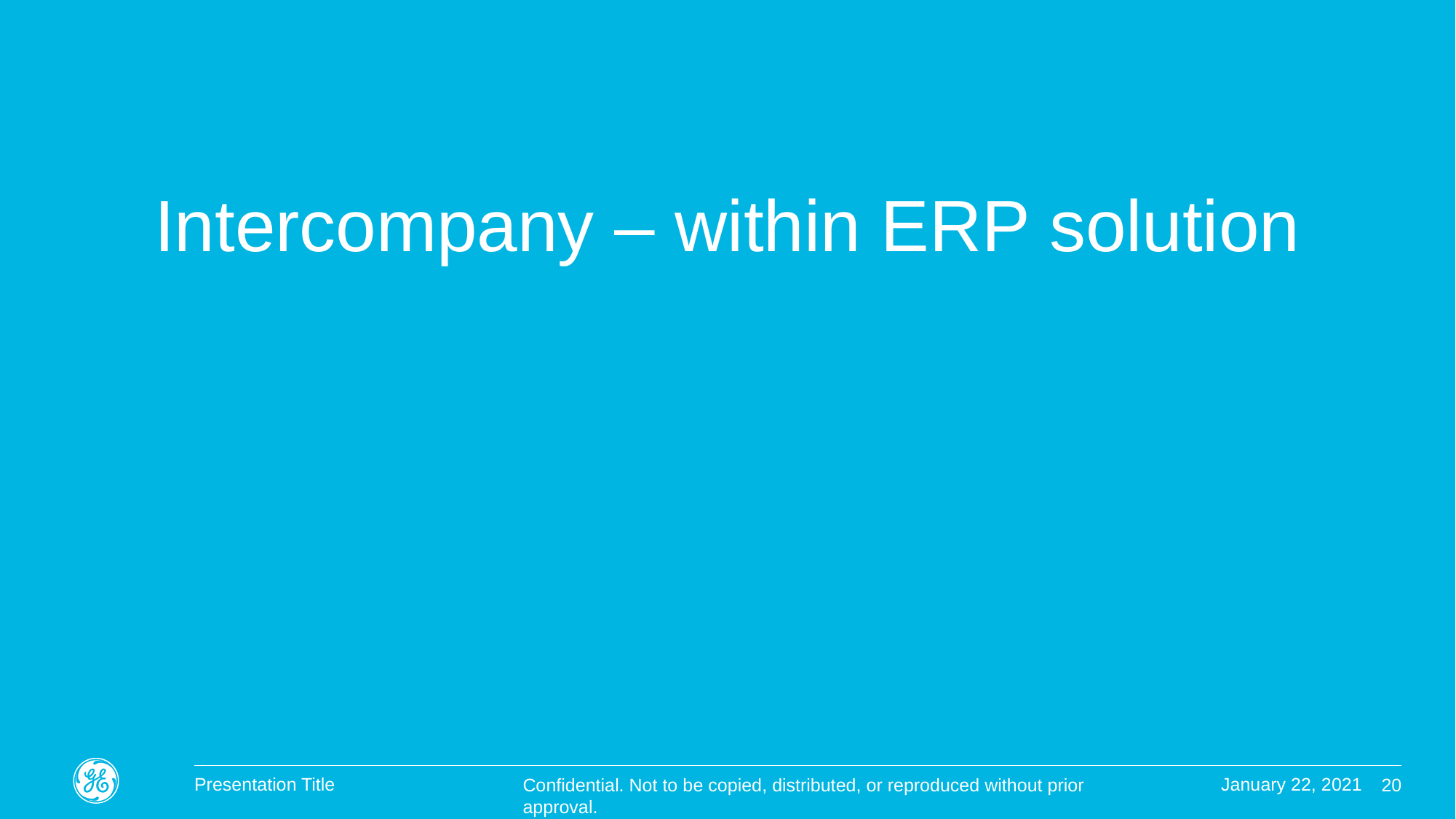

# Intercompany – within ERP solution
January 22, 2021
Presentation Title
20